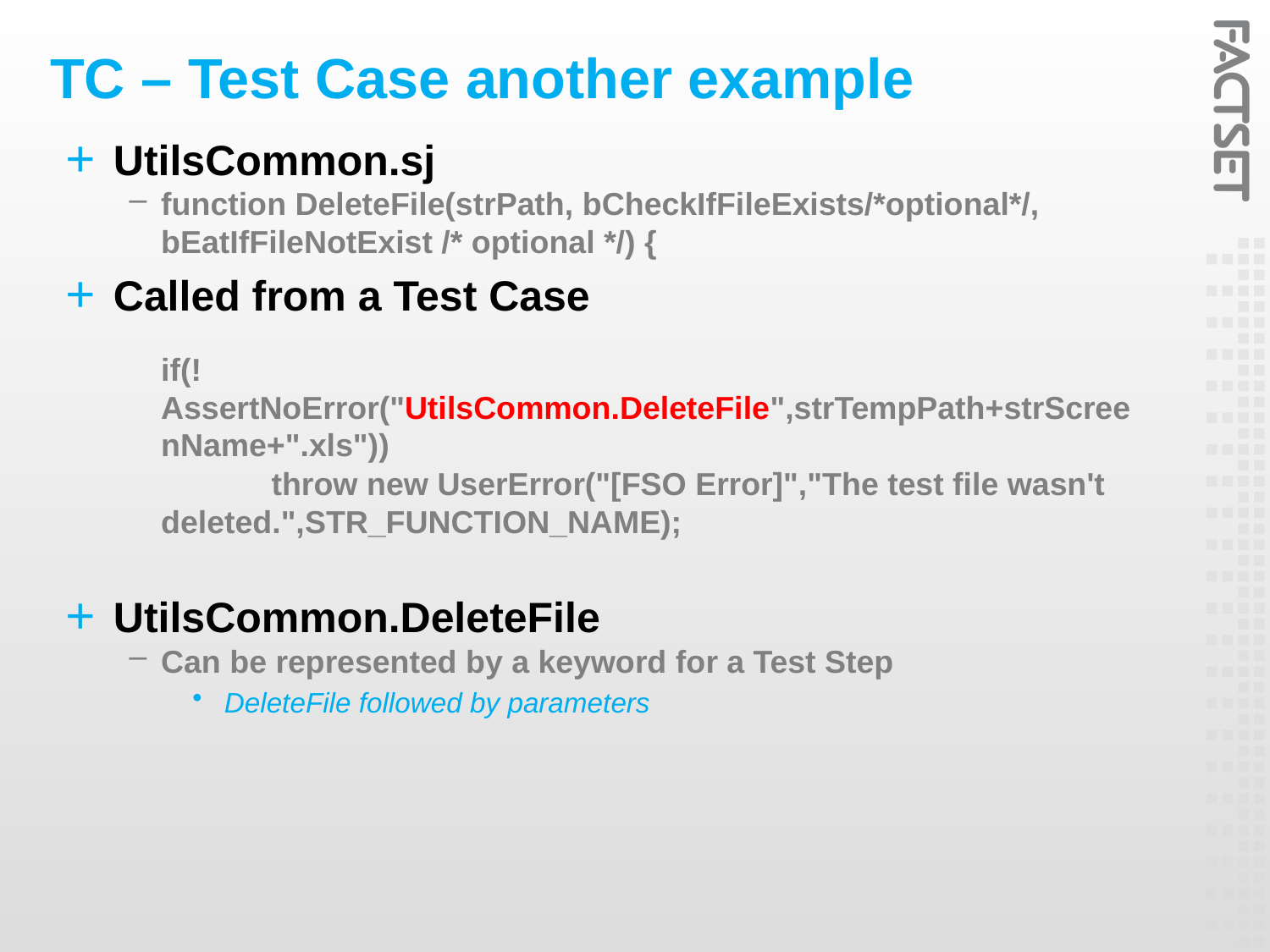

# TC – Test Case another example
UtilsCommon.sj
function DeleteFile(strPath, bCheckIfFileExists/*optional*/, bEatIfFileNotExist /* optional */) {
Called from a Test Case

	if(!AssertNoError("UtilsCommon.DeleteFile",strTempPath+strScreenName+".xls"))
                throw new UserError("[FSO Error]","The test file wasn't deleted.",STR_FUNCTION_NAME);

UtilsCommon.DeleteFile
Can be represented by a keyword for a Test Step
DeleteFile followed by parameters